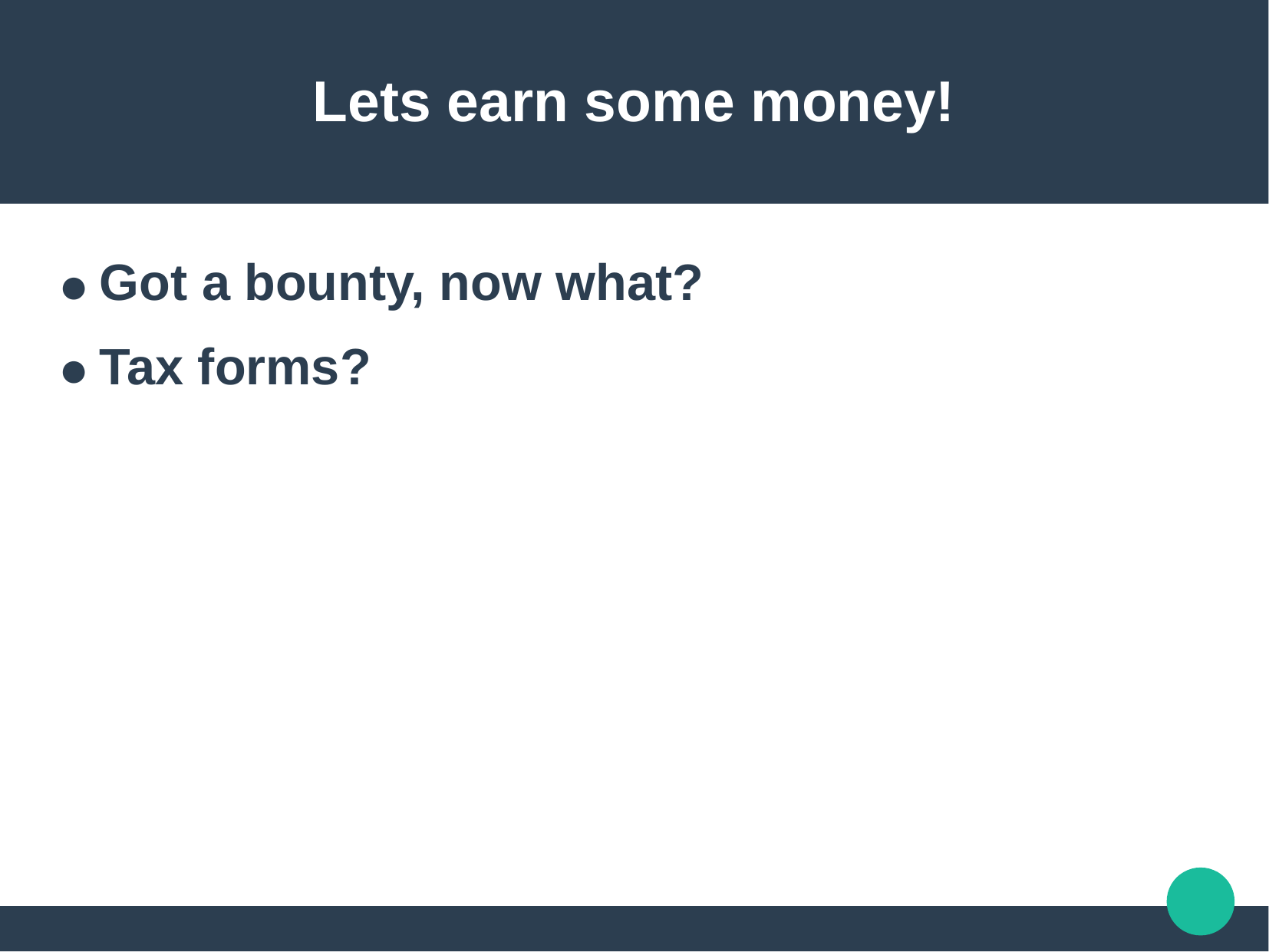

Lets earn some money!
Got a bounty, now what?
Tax forms?